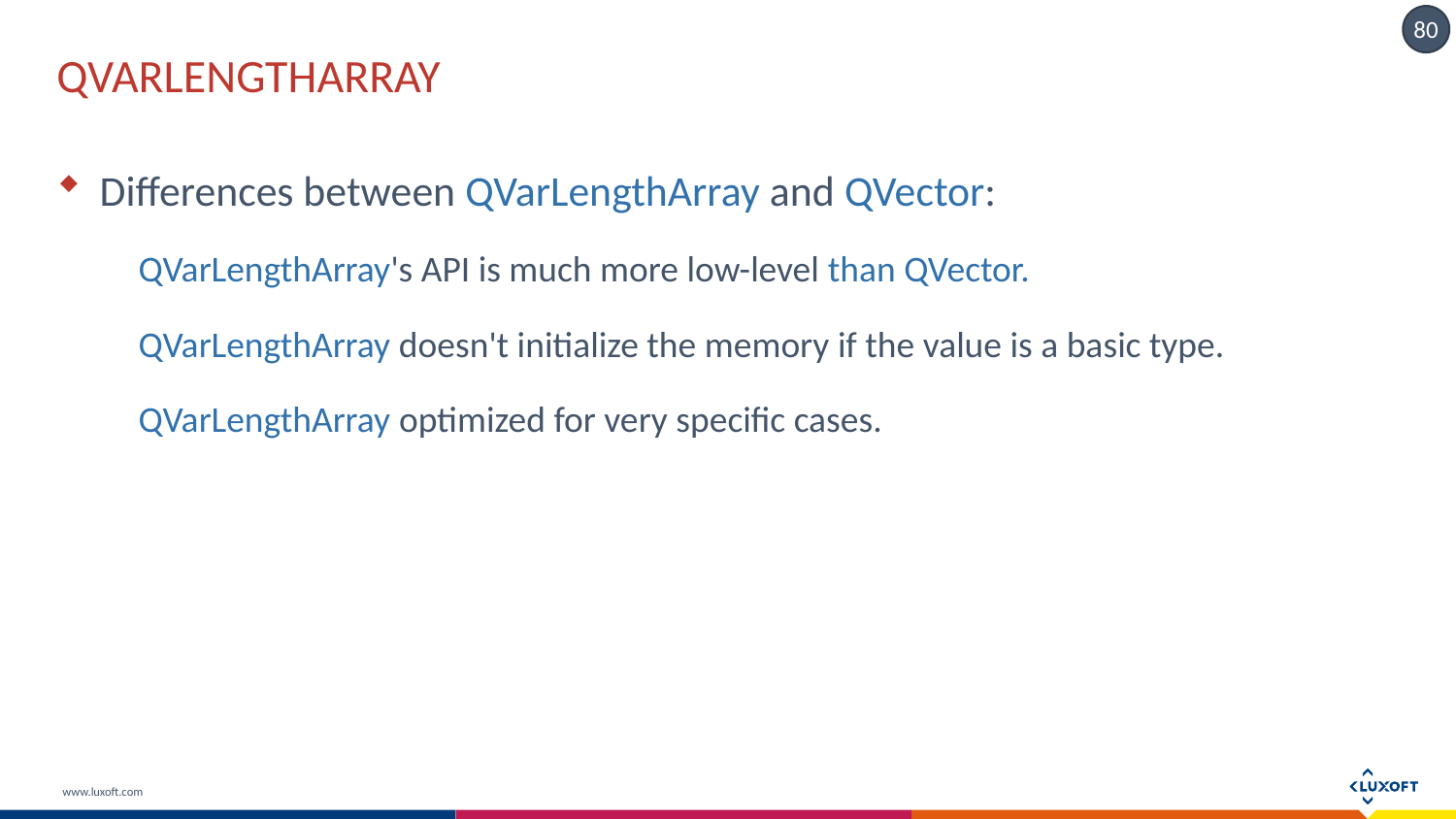

# QVARLENGTHARRAY
Differences between QVarLengthArray and QVector:
QVarLengthArray's API is much more low-level than QVector.
QVarLengthArray doesn't initialize the memory if the value is a basic type.
QVarLengthArray optimized for very specific cases.